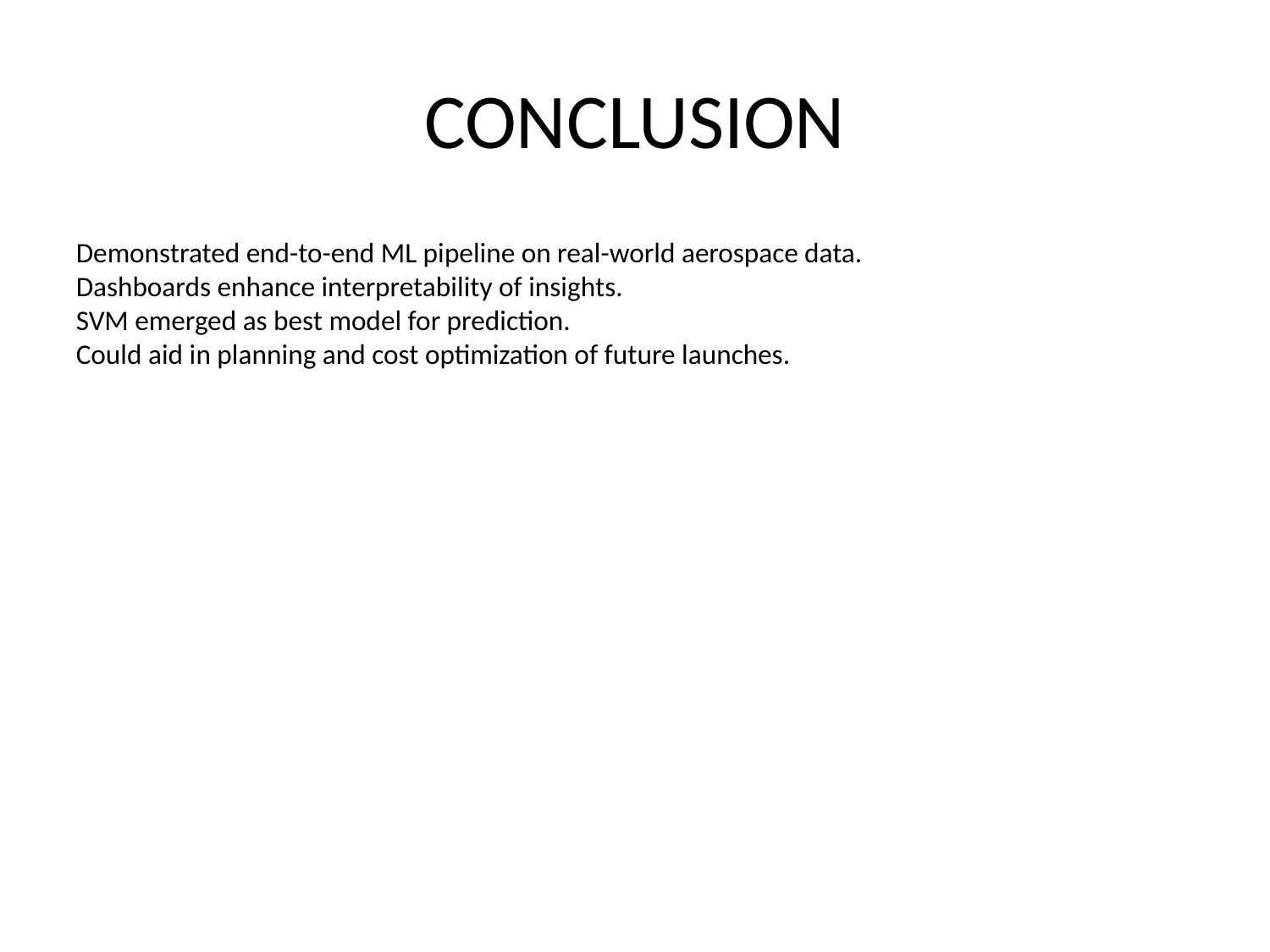

# CONCLUSION

Demonstrated end-to-end ML pipeline on real-world aerospace data.
Dashboards enhance interpretability of insights.
SVM emerged as best model for prediction.
Could aid in planning and cost optimization of future launches.